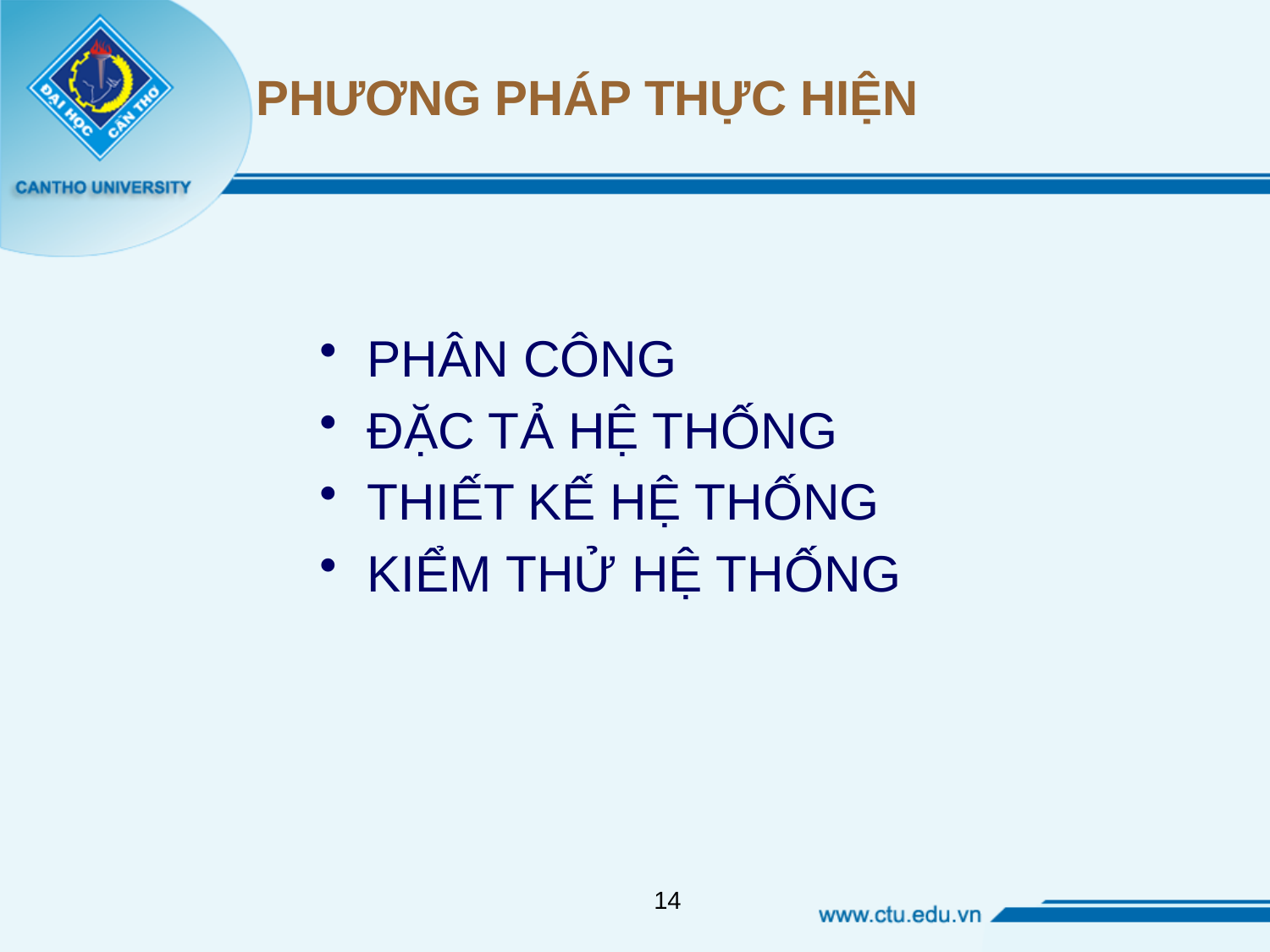

# PHƯƠNG PHÁP THỰC HIỆN

PHÂN CÔNG
ĐẶC TẢ HỆ THỐNG
THIẾT KẾ HỆ THỐNG
KIỂM THỬ HỆ THỐNG

14